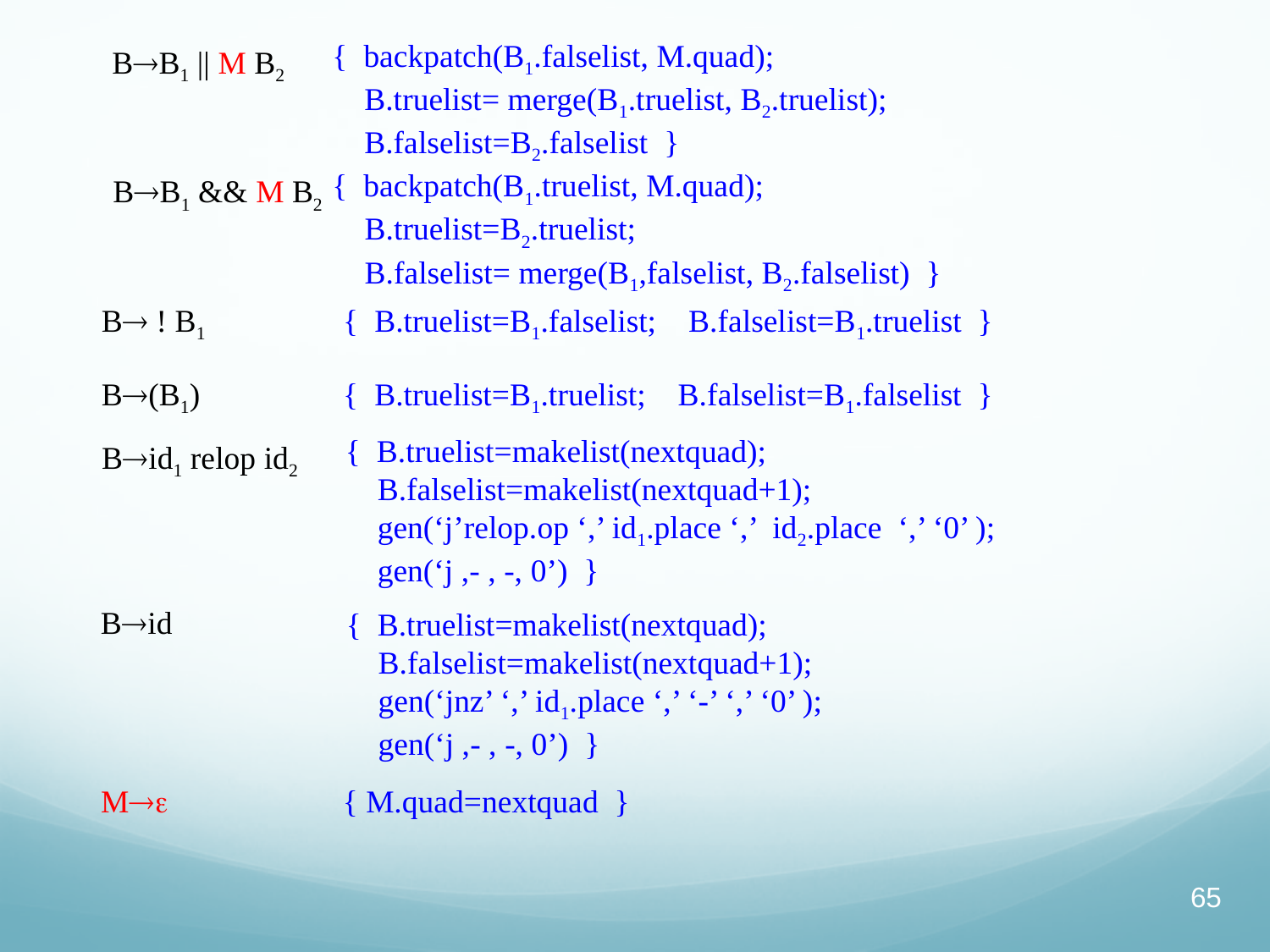

{  backpatch(B1.falselist, M.quad);
    B.truelist= merge(B1.truelist, B2.truelist);
    B.falselist=B2.falselist  }
B→B1 || M B2
{  backpatch(B1.truelist, M.quad);
    B.truelist=B2.truelist;
    B.falselist= merge(B1,falselist, B2.falselist)  }
B→B1 && M B2
B→ ! B1
{  B.truelist=B1.falselist;    B.falselist=B1.truelist  }
B→(B1)
{  B.truelist=B1.truelist;    B.falselist=B1.falselist  }
{  B.truelist=makelist(nextquad);
    B.falselist=makelist(nextquad+1);
    gen(‘j’relop.op ‘,’ id1.place ‘,’  id2.place  ‘,’ ‘0’ );
    gen(‘j ,- , -, 0’)  }
B→id1 relop id2
B→id
{  B.truelist=makelist(nextquad);
    B.falselist=makelist(nextquad+1);
    gen(‘jnz’ ‘,’ id1.place ‘,’ ‘-’ ‘,’ ‘0’ );
    gen(‘j ,- , -, 0’)  }
M→ε
{ M.quad=nextquad  }
65